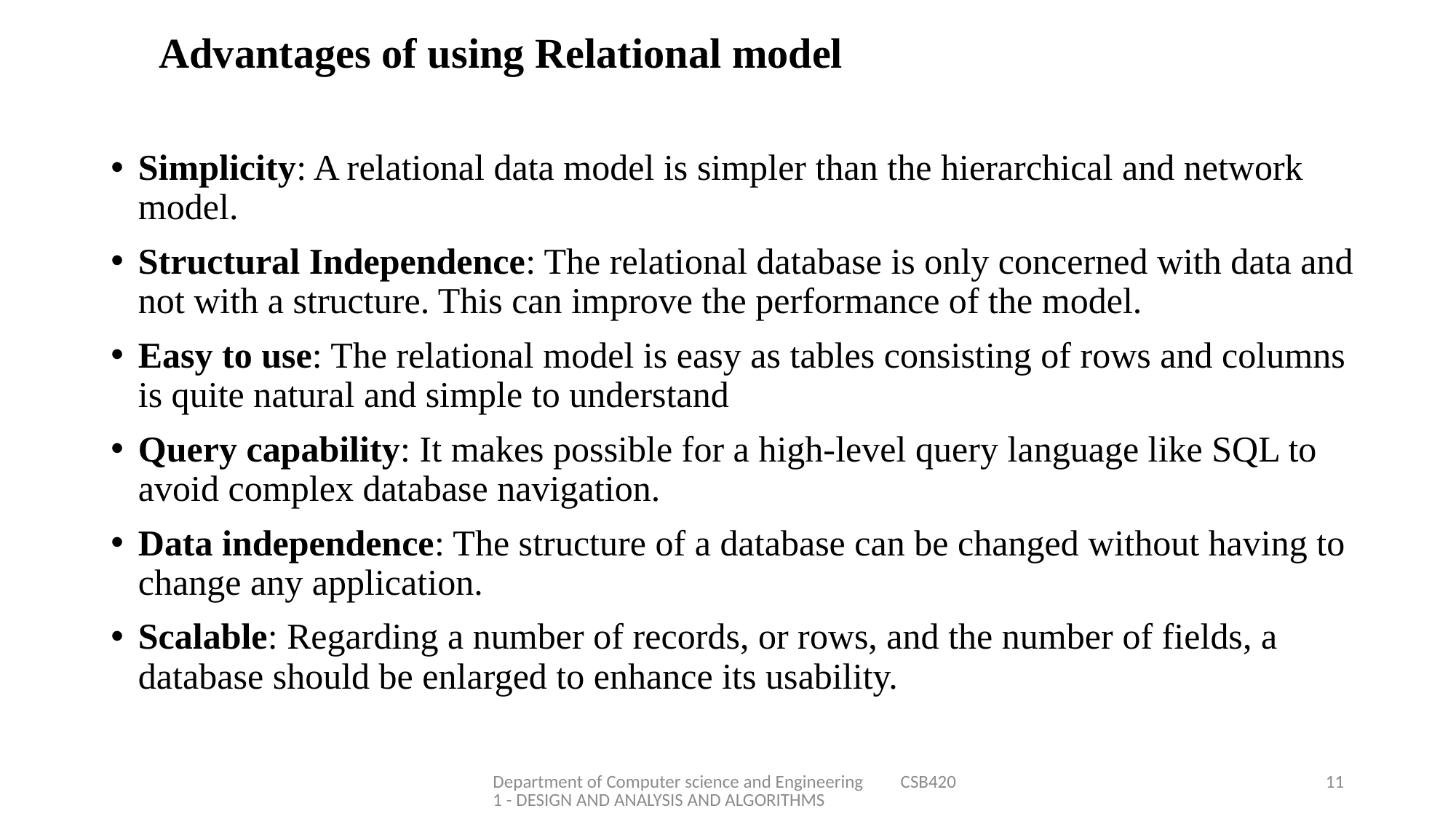

Advantages of using Relational model
Simplicity: A relational data model is simpler than the hierarchical and network model.
Structural Independence: The relational database is only concerned with data and not with a structure. This can improve the performance of the model.
Easy to use: The relational model is easy as tables consisting of rows and columns is quite natural and simple to understand
Query capability: It makes possible for a high-level query language like SQL to avoid complex database navigation.
Data independence: The structure of a database can be changed without having to change any application.
Scalable: Regarding a number of records, or rows, and the number of fields, a database should be enlarged to enhance its usability.

Department of Computer science and Engineering         CSB4201 - DESIGN AND ANALYSIS AND ALGORITHMS
11